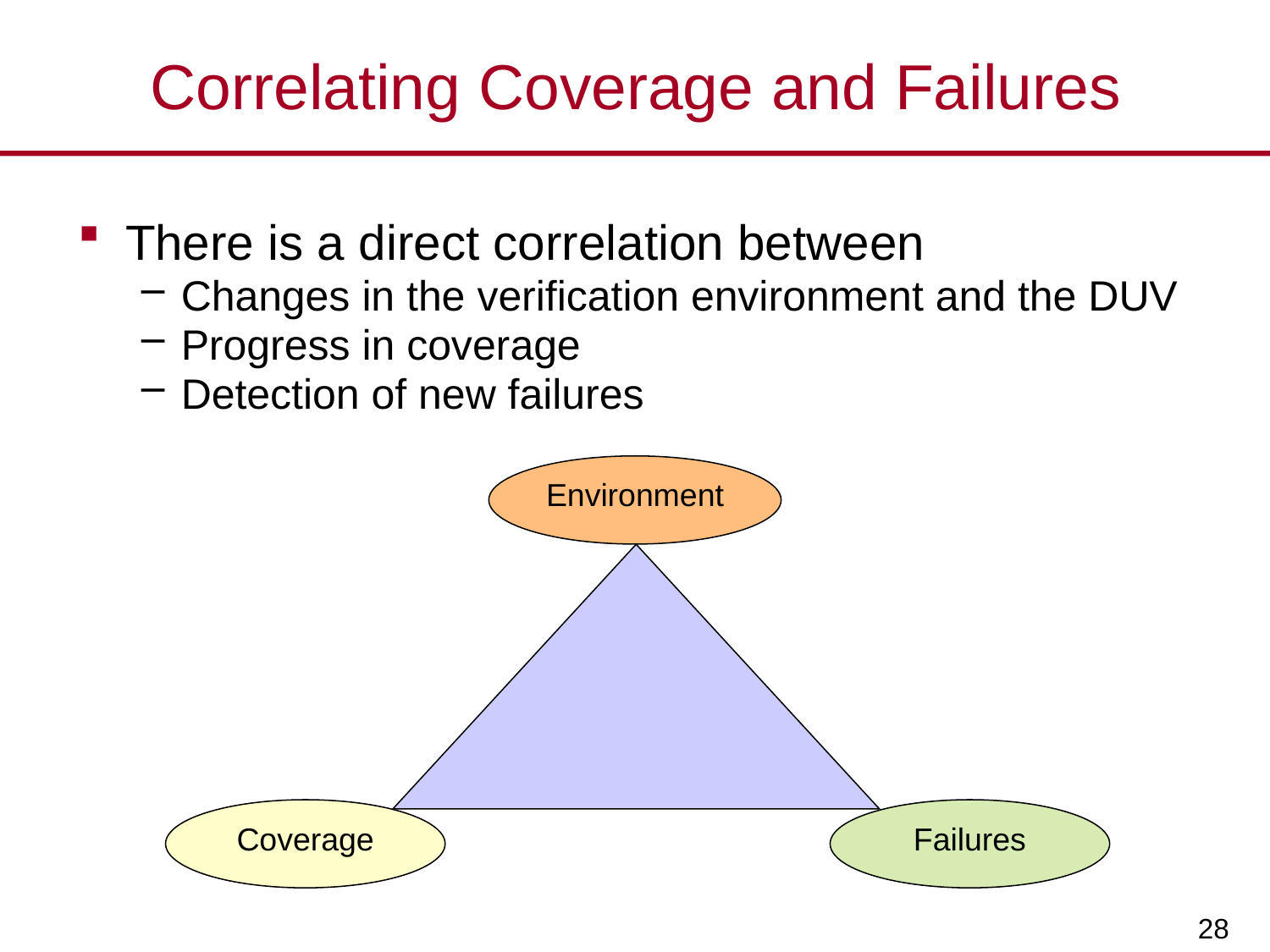

# Correlating Coverage and Failures
There is a direct correlation between
Changes in the verification environment and the DUV
Progress in coverage
Detection of new failures
Environment

Coverage
Failures